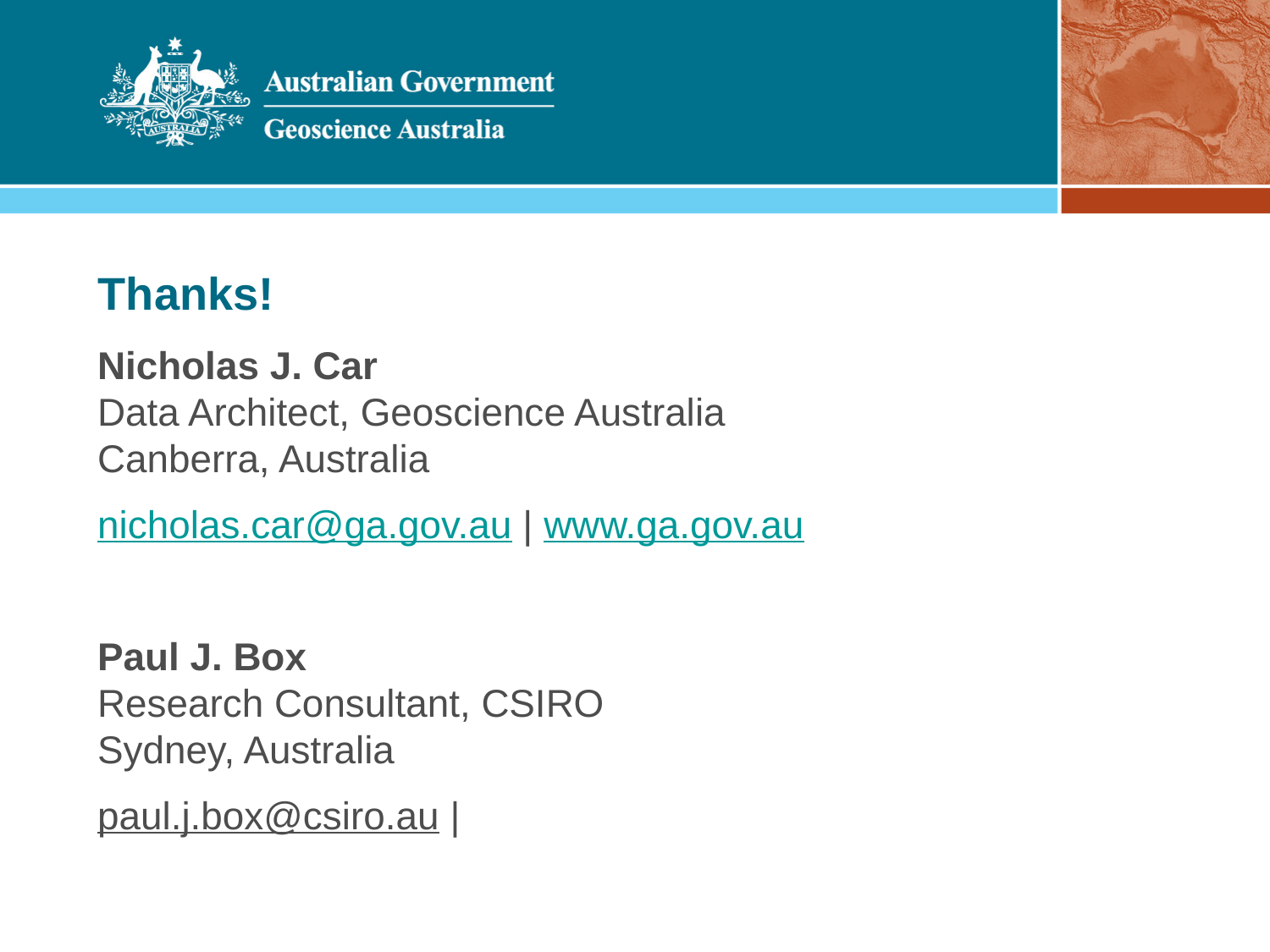

# Thanks!
Nicholas J. Car
Data Architect, Geoscience Australia
Canberra, Australia
nicholas.car@ga.gov.au | www.ga.gov.au

Paul J. Box
Research Consultant, CSIRO
Sydney, Australia
paul.j.box@csiro.au |